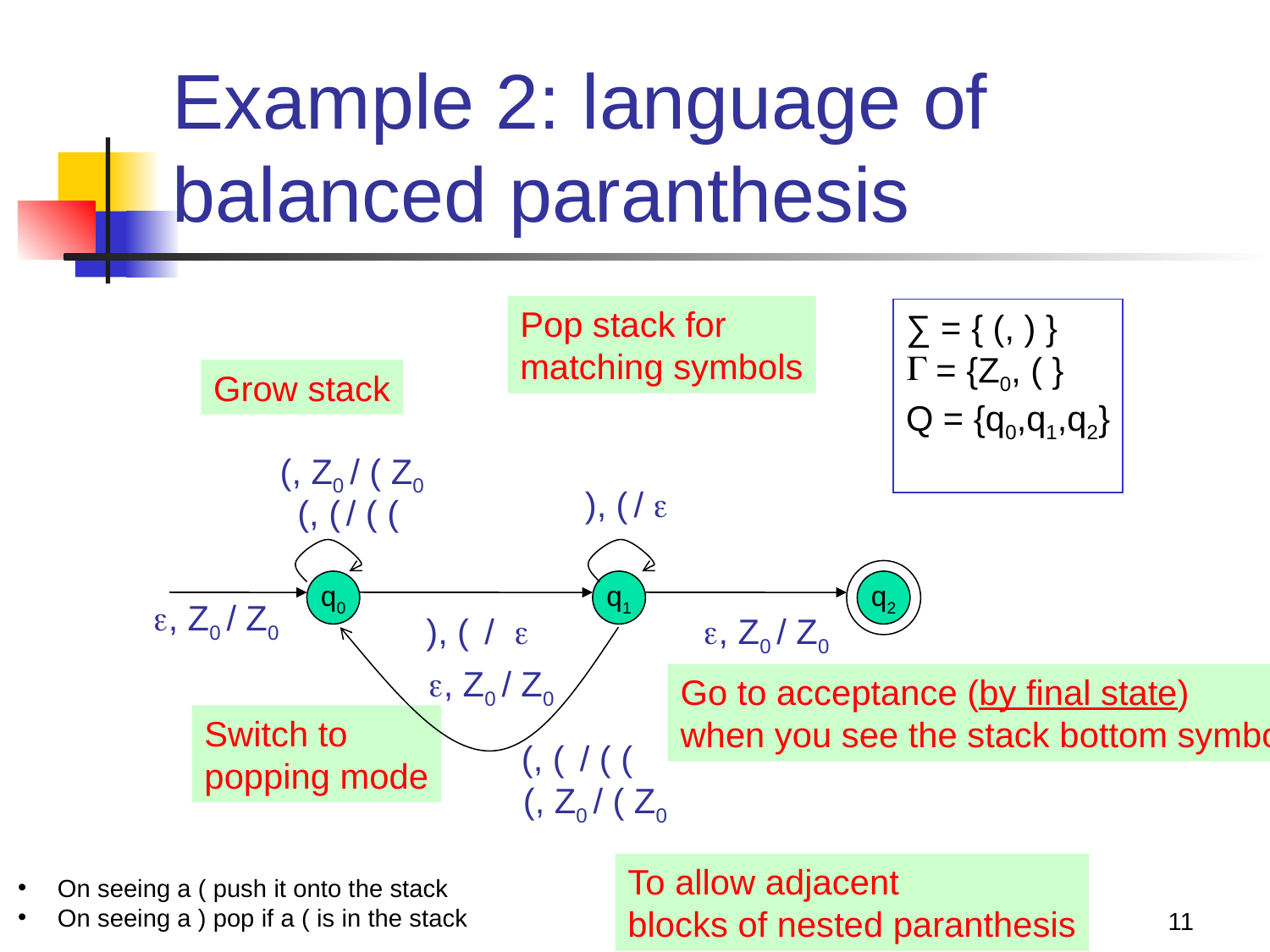

# Example 2: language of balanced paranthesis
Pop stack for
matching symbols
∑ = { (, ) }
= {Z0, ( }
Q = {q0,q1,q2}

Grow stack
(, Z0 / ( Z0
), ( / ε
(, ( / ( (

q2

q0
q1

ε, Z0 / Z0

), (  /  ε
ε, Z0 / Z0

ε, Z0 / Z0
Go to acceptance (by final state)
when you see the stack bottom symbol
Switch to
popping mode
(, (  / ( (
(, Z0 / ( Z0
To allow adjacent
blocks of nested paranthesis
On seeing a ( push it onto the stack
On seeing a ) pop if a ( is in the stack
11